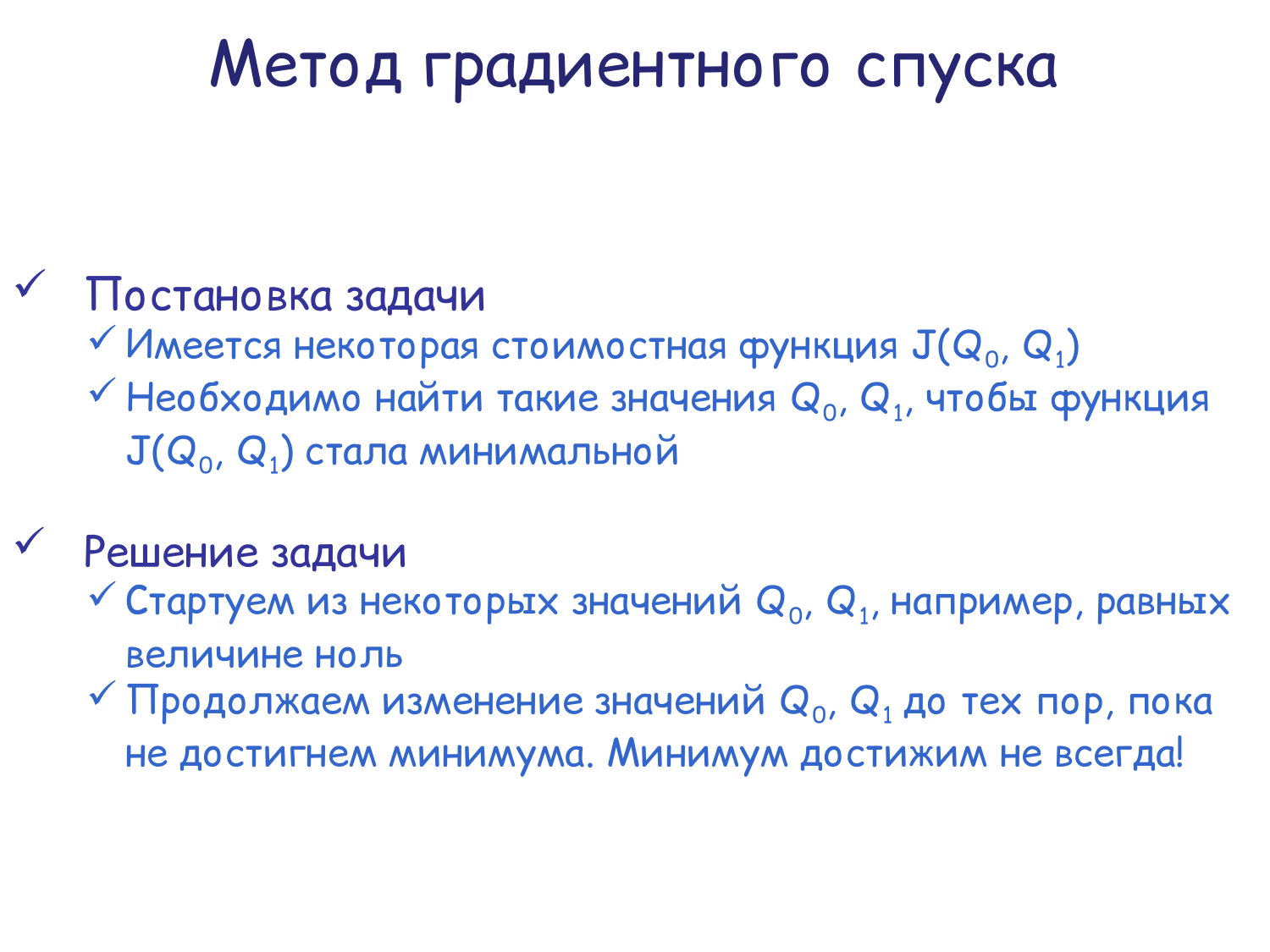

Метод градиентного спуска
Постановка задачи
Имеется некоторая стоимостная функция J(Q0, Q1)
Необходимо найти такие значения Q0, Q1, чтобы функция J(Q0, Q1) стала минимальной

Решение задачи
Стартуем из некоторых значений Q0, Q1, например, равных величине ноль
Продолжаем изменение значений Q0, Q1 до тех пор, пока не достигнем минимума. Минимум достижим не всегда!